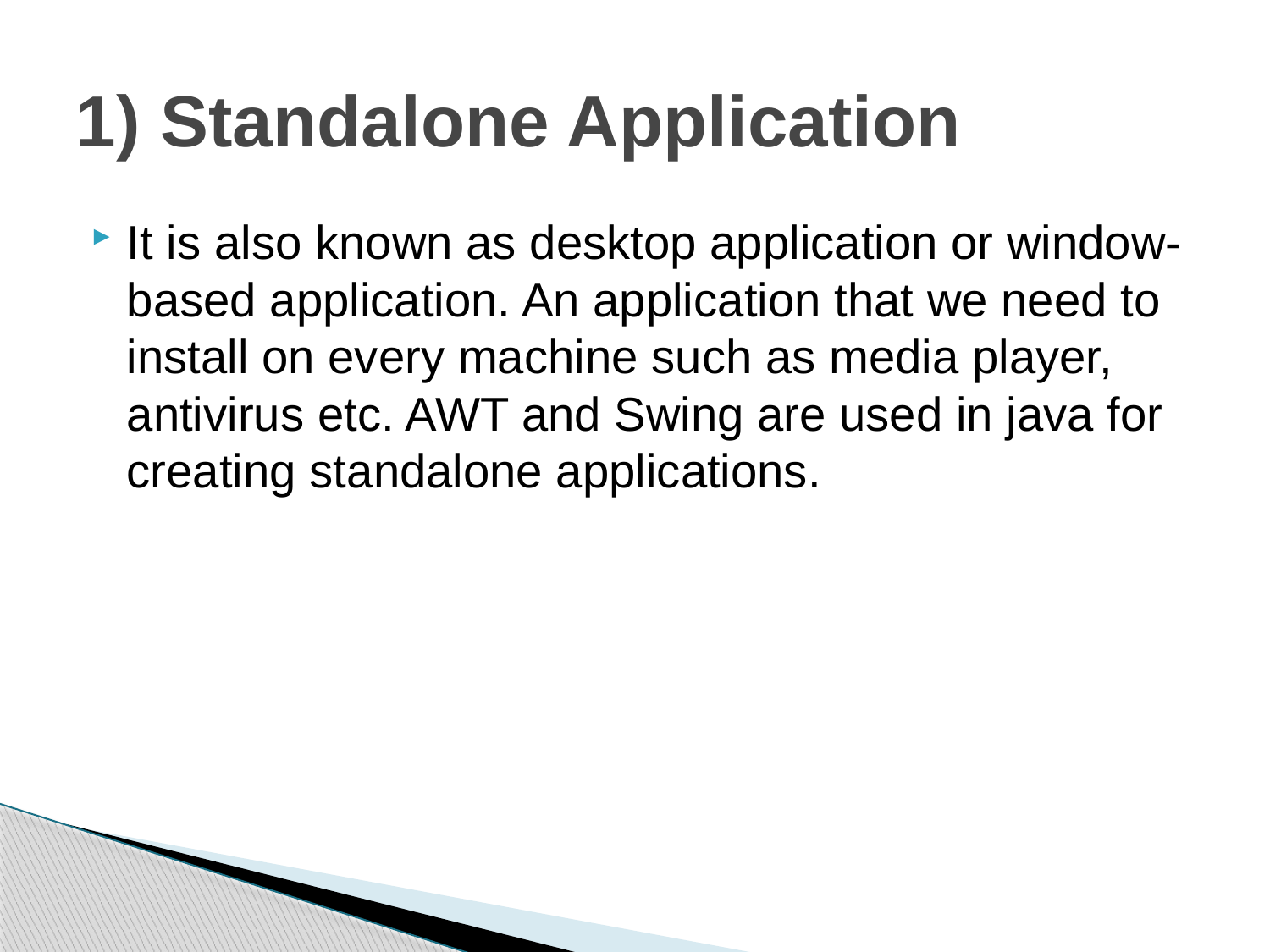

# 1) Standalone Application
It is also known as desktop application or window-based application. An application that we need to install on every machine such as media player, antivirus etc. AWT and Swing are used in java for creating standalone applications.